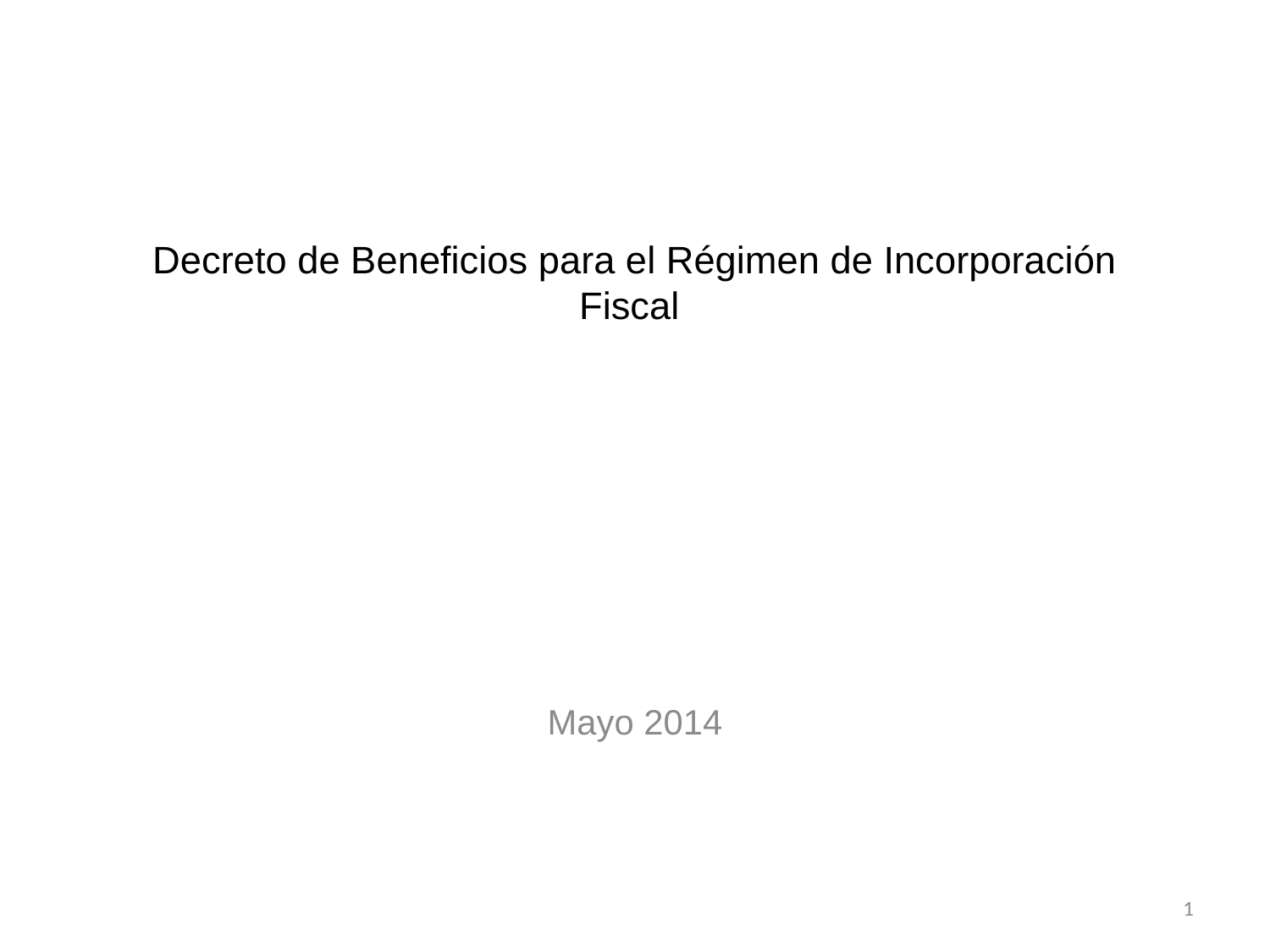

# Decreto de Beneficios para el Régimen de Incorporación Fiscal

Mayo 2014
1